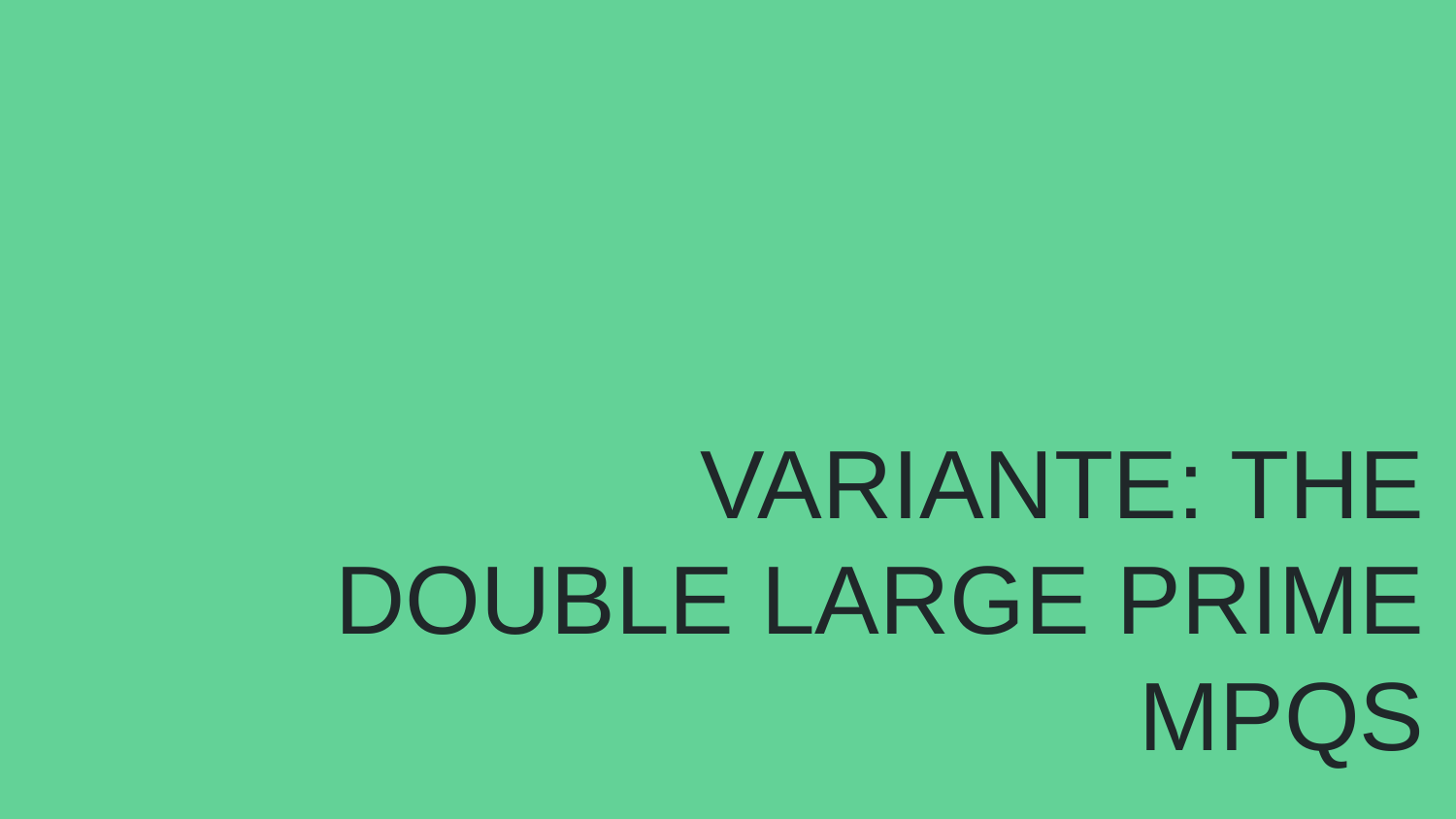

# VARIANTE: THE DOUBLE LARGE PRIME MPQS